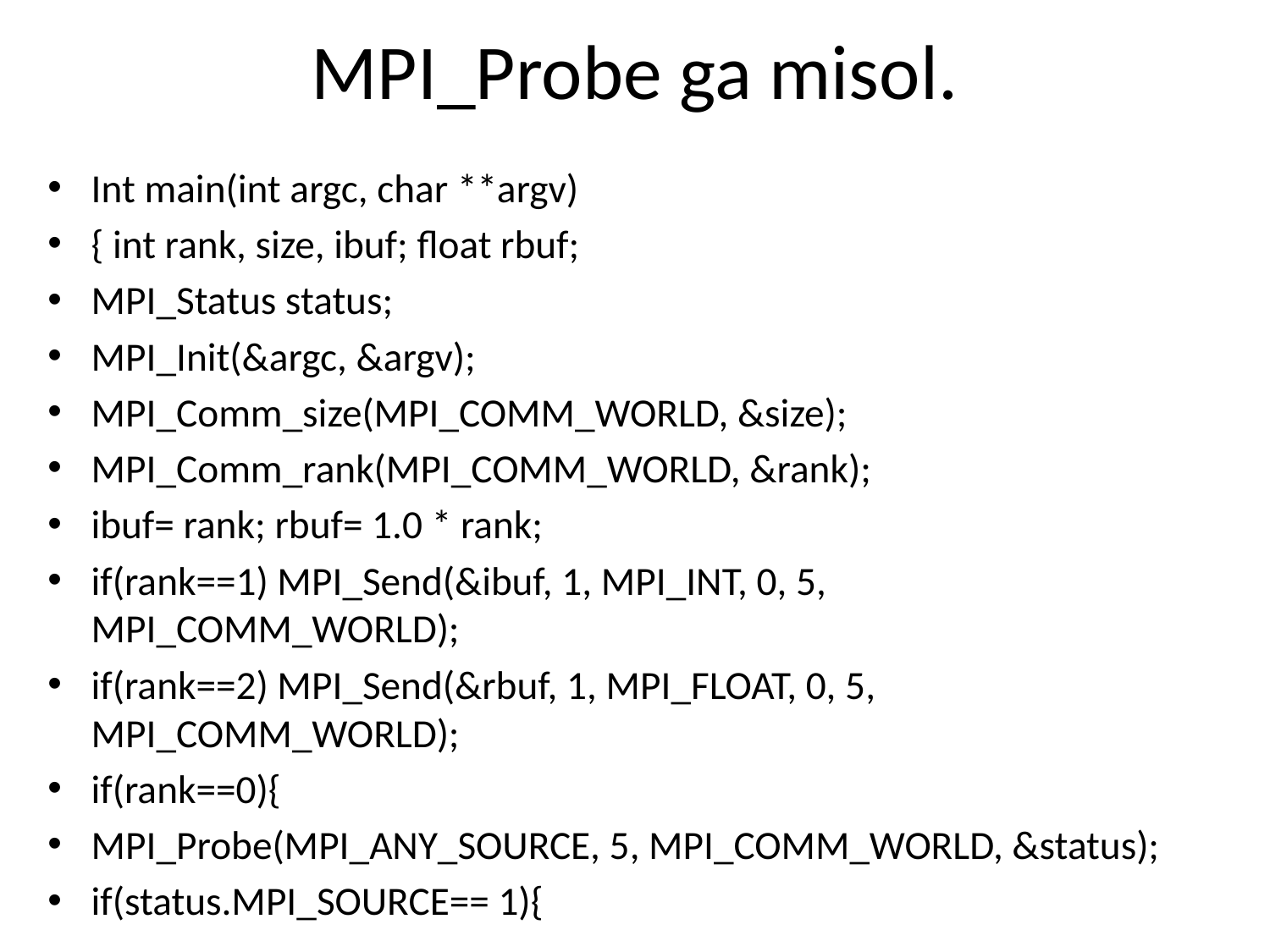

# MPI_Probe ga misol.
Int main(int argc, char **argv)
{ int rank, size, ibuf; float rbuf;
MPI_Status status;
MPI_Init(&argc, &argv);
MPI_Comm_size(MPI_COMM_WORLD, &size);
MPI_Comm_rank(MPI_COMM_WORLD, &rank);
ibuf= rank; rbuf= 1.0 * rank;
if(rank==1) MPI_Send(&ibuf, 1, MPI_INT, 0, 5, MPI_COMM_WORLD);
if(rank==2) MPI_Send(&rbuf, 1, MPI_FLOAT, 0, 5, MPI_COMM_WORLD);
if(rank==0){
MPI_Probe(MPI_ANY_SOURCE, 5, MPI_COMM_WORLD, &status);
if(status.MPI_SOURCE== 1){